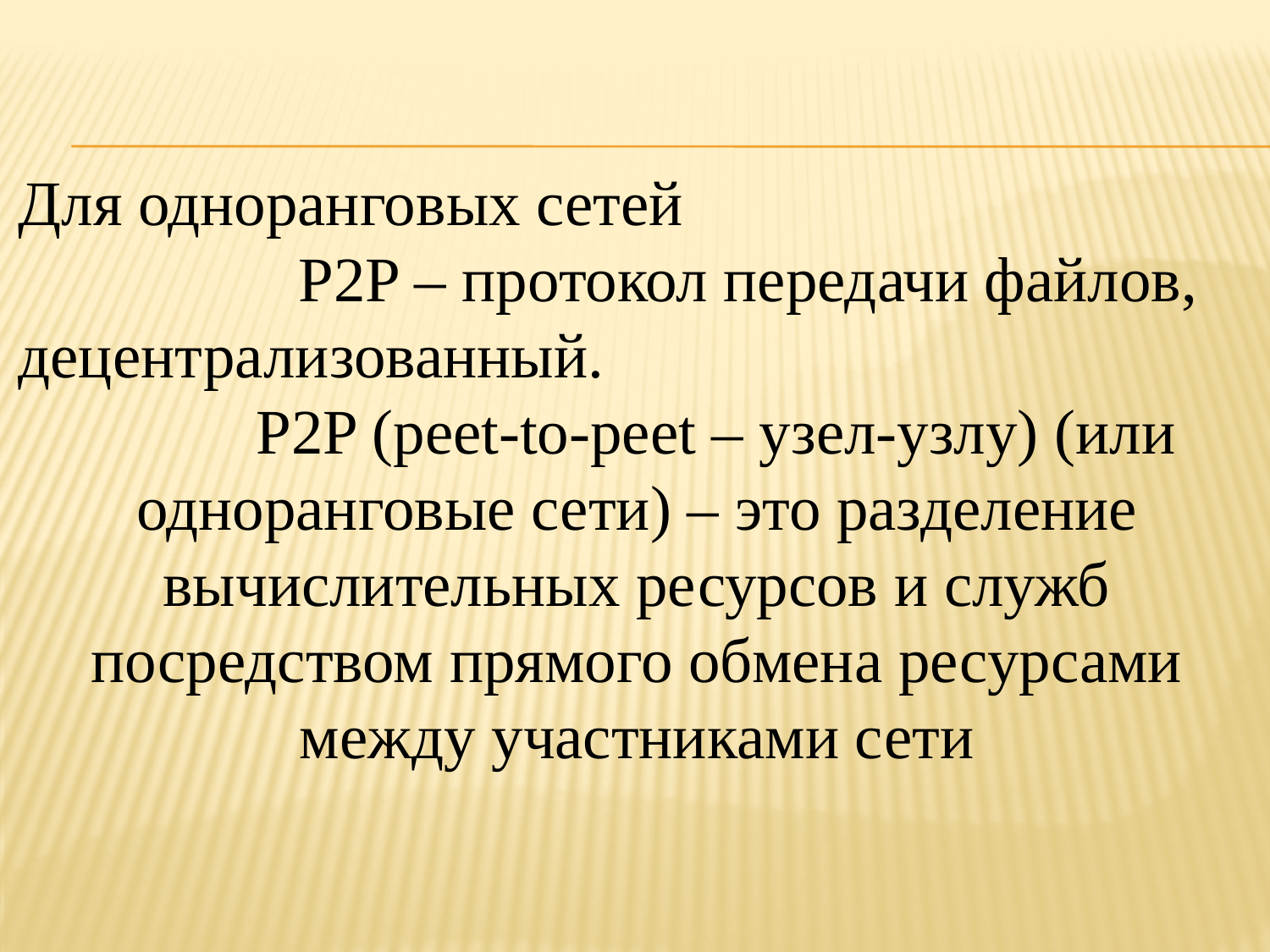

Для одноранговых сетей                                                   P2P – протокол передачи файлов, децентрализованный.                                                    P2P (peet-to-peet – узел-узлу) (или одноранговые сети) – это разделение вычислительных ресурсов и служб посредством прямого обмена ресурсами между участниками сети